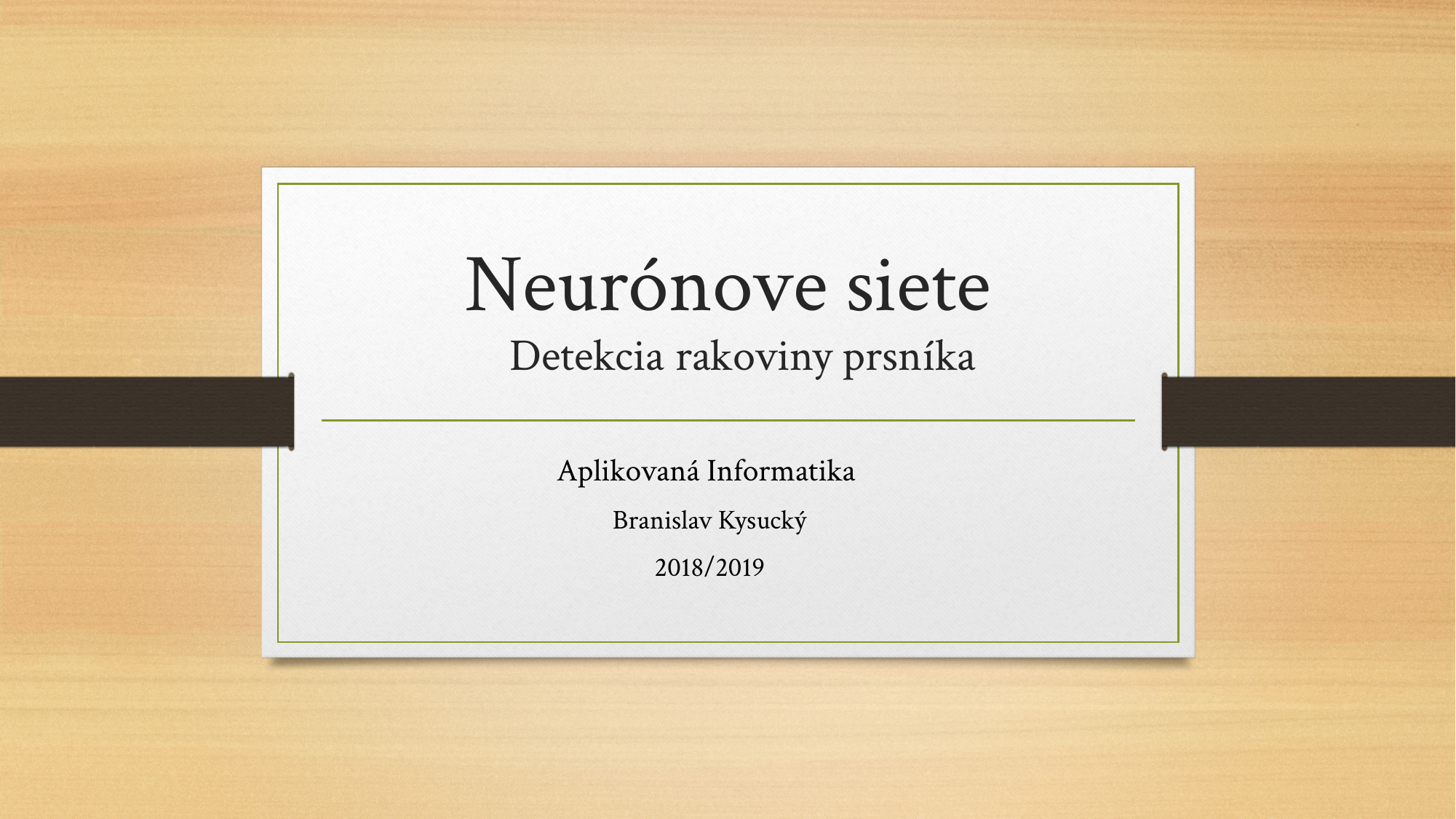

# Neurónove siete
Detekcia rakoviny prsníka
Aplikovaná Informatika
Branislav Kysucký
2018/2019